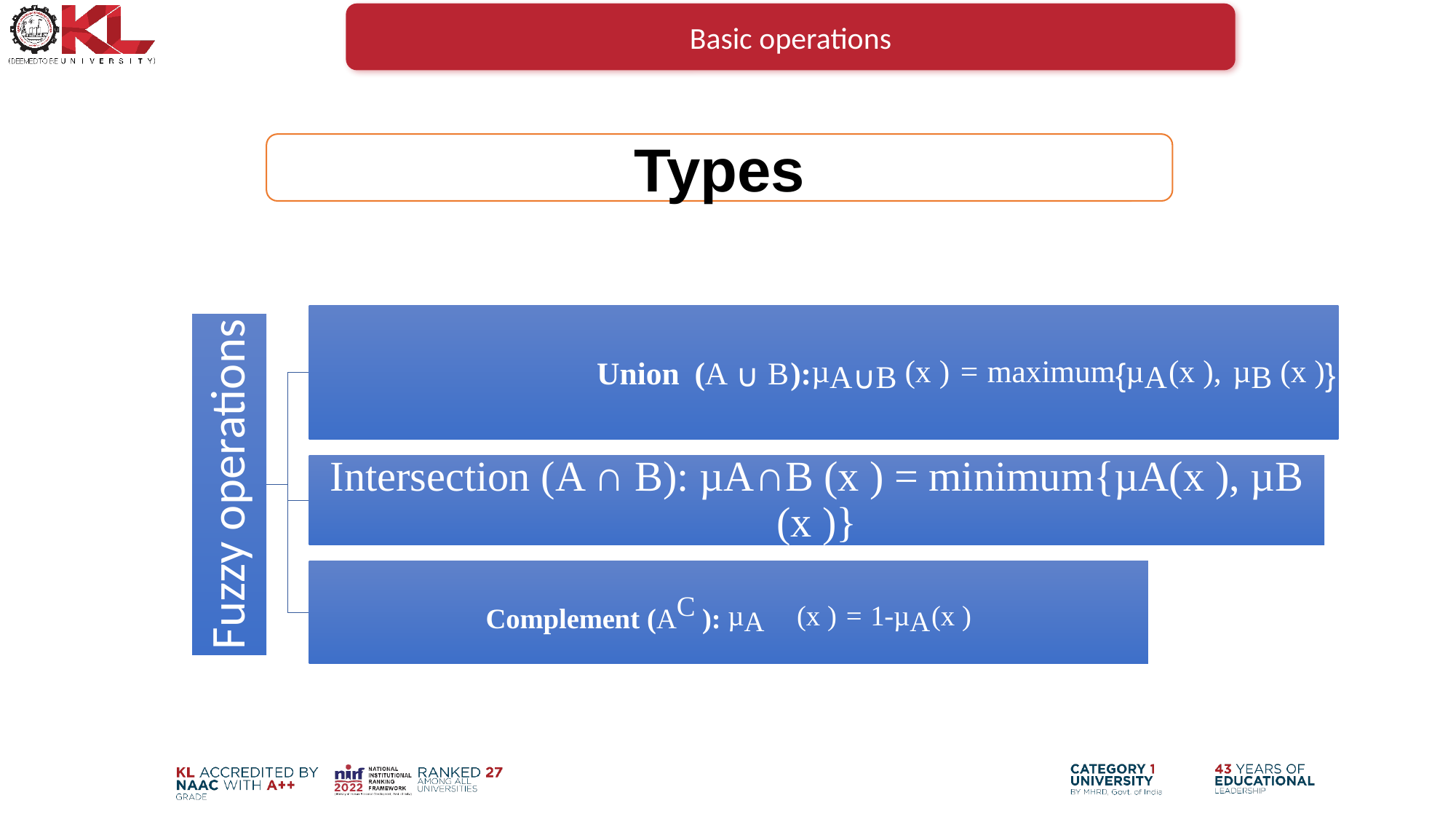

Basic operations
Types

Fuzzy operations
Union (A ∪ B):µA∪B (x ) = maximum{µA(x ), µB (x )}
Intersection (A ∩ B): µA∩B (x ) = minimum{µA(x ), µB (x )}
Complement (AC ): µA    (x ) = 1-µA(x )